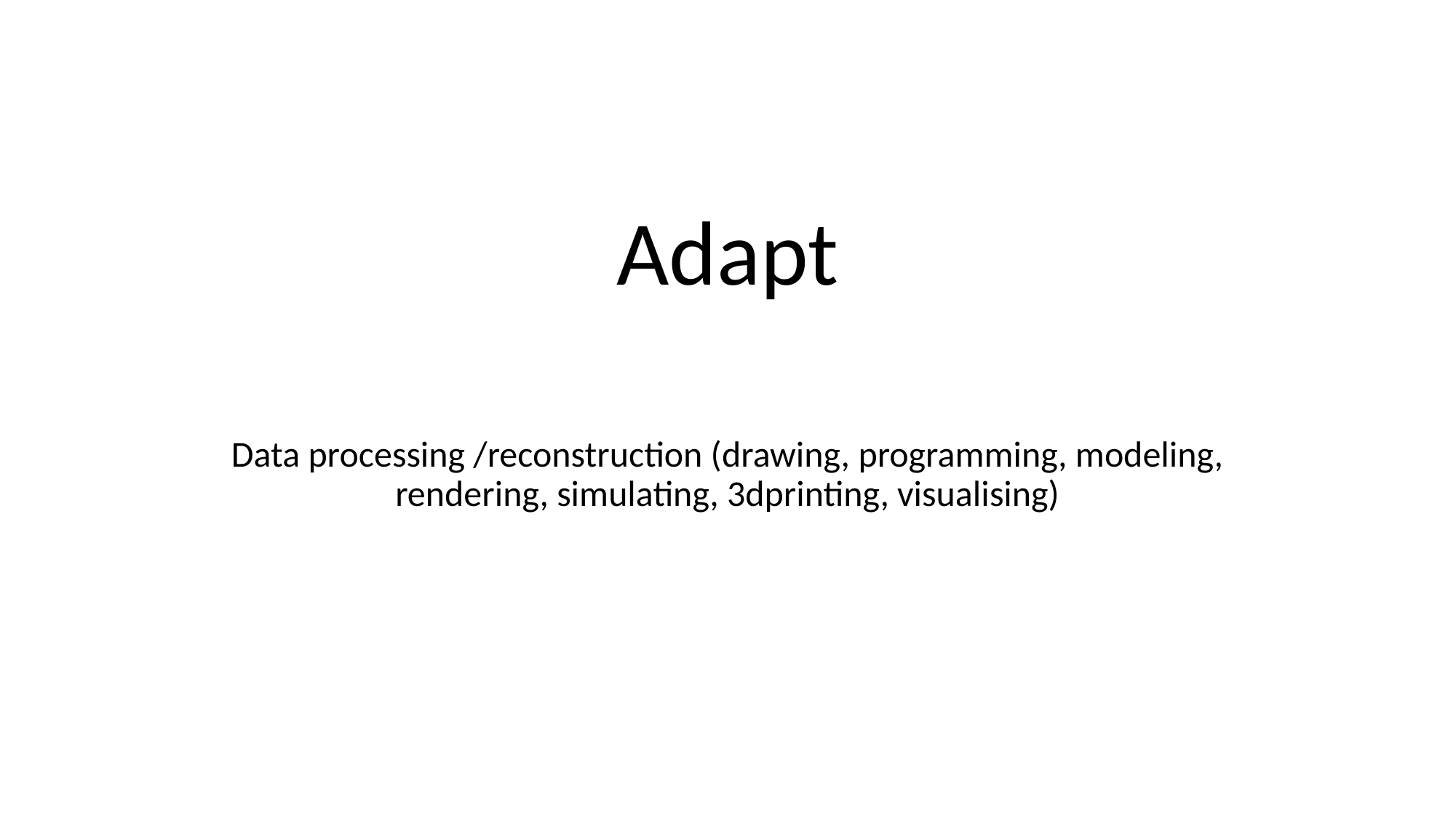

# Adapt
Data processing /reconstruction (drawing, programming, modeling, rendering, simulating, 3dprinting, visualising)